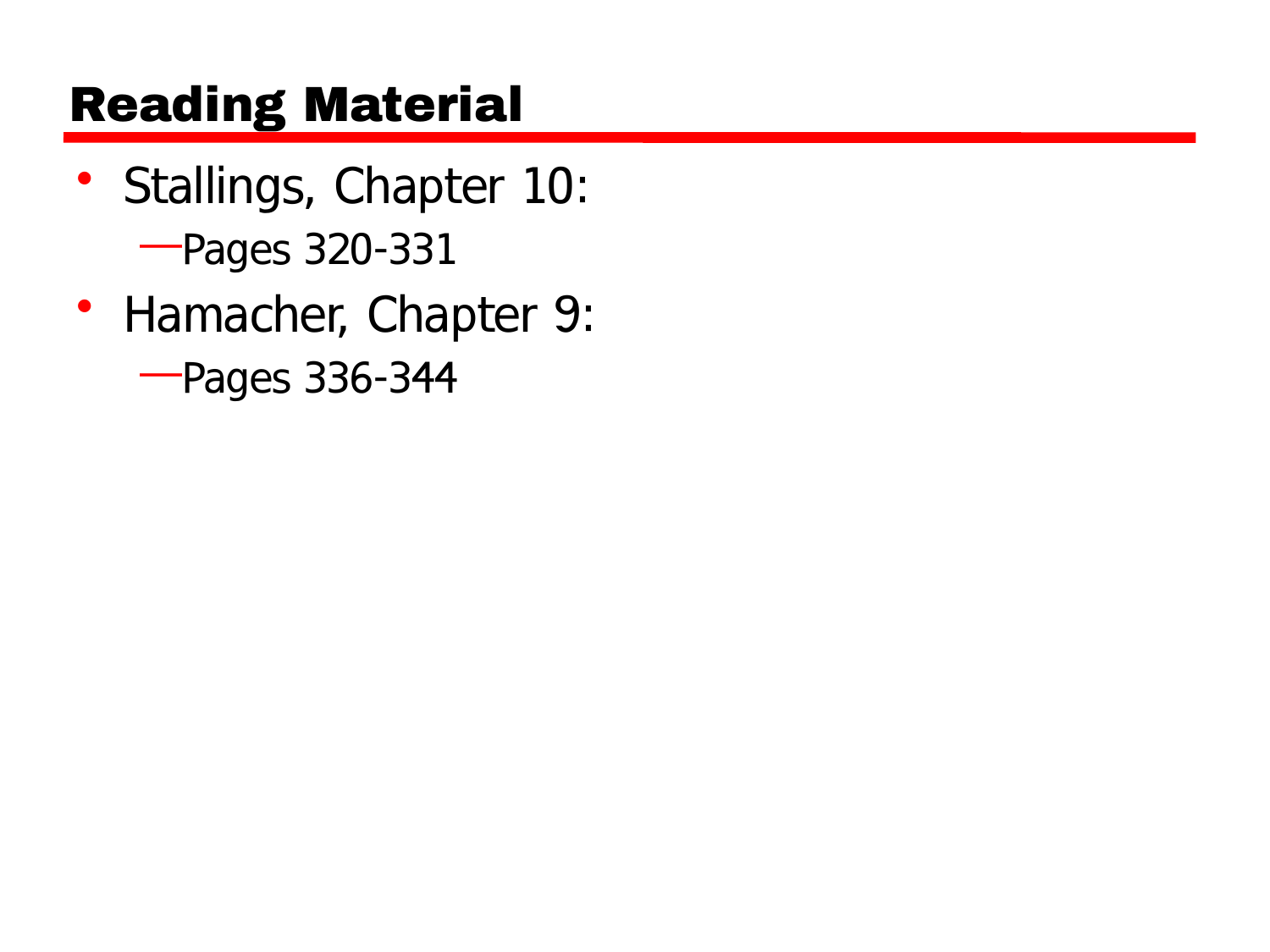

# Reading Material
Stallings, Chapter 10:
Pages 320-331
Hamacher, Chapter 9:
Pages 336-344